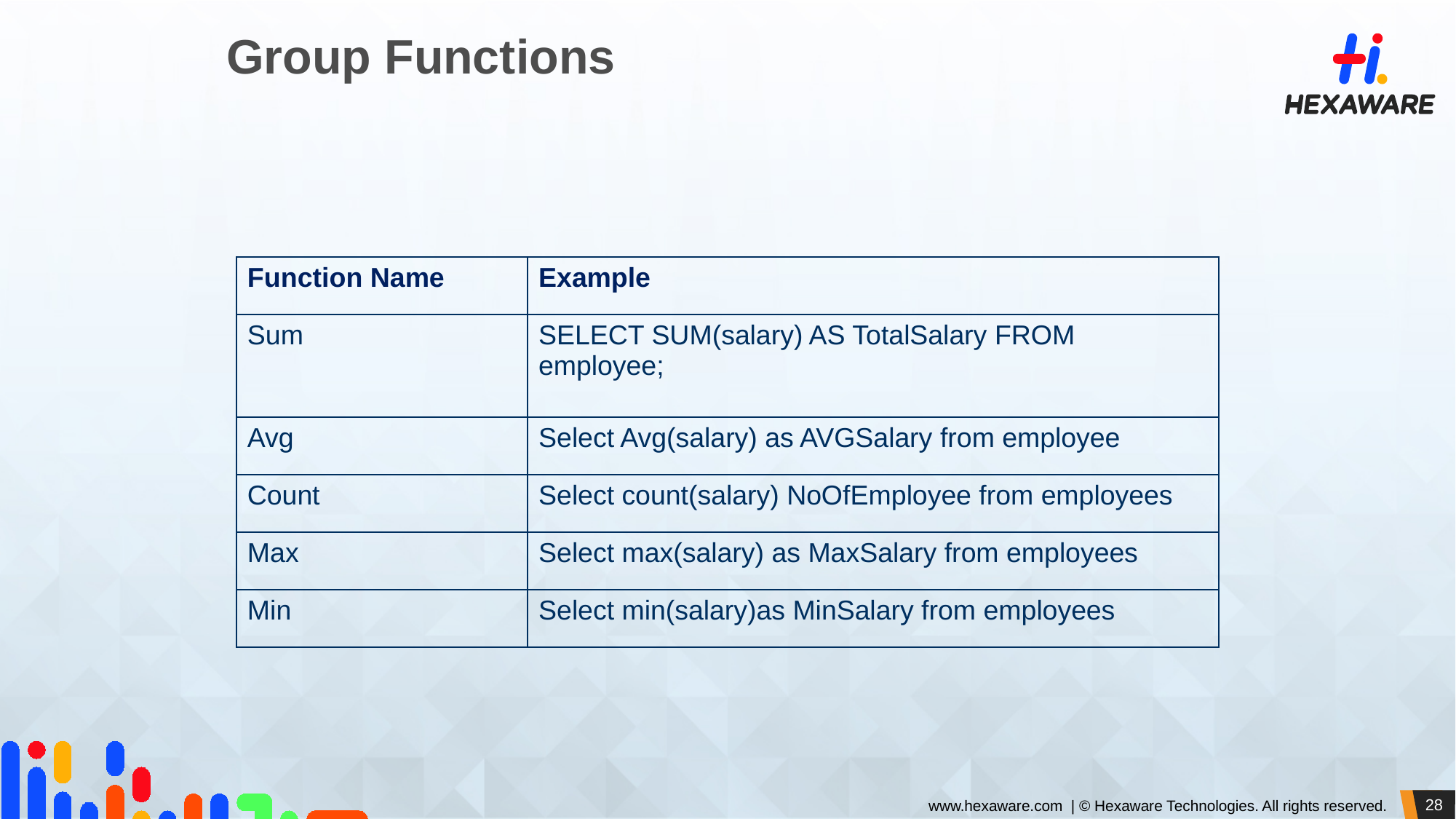

# Group Functions
| Function Name | Example |
| --- | --- |
| Sum | SELECT SUM(salary) AS TotalSalary FROM employee; |
| Avg | Select Avg(salary) as AVGSalary from employee |
| Count | Select count(salary) NoOfEmployee from employees |
| Max | Select max(salary) as MaxSalary from employees |
| Min | Select min(salary)as MinSalary from employees |